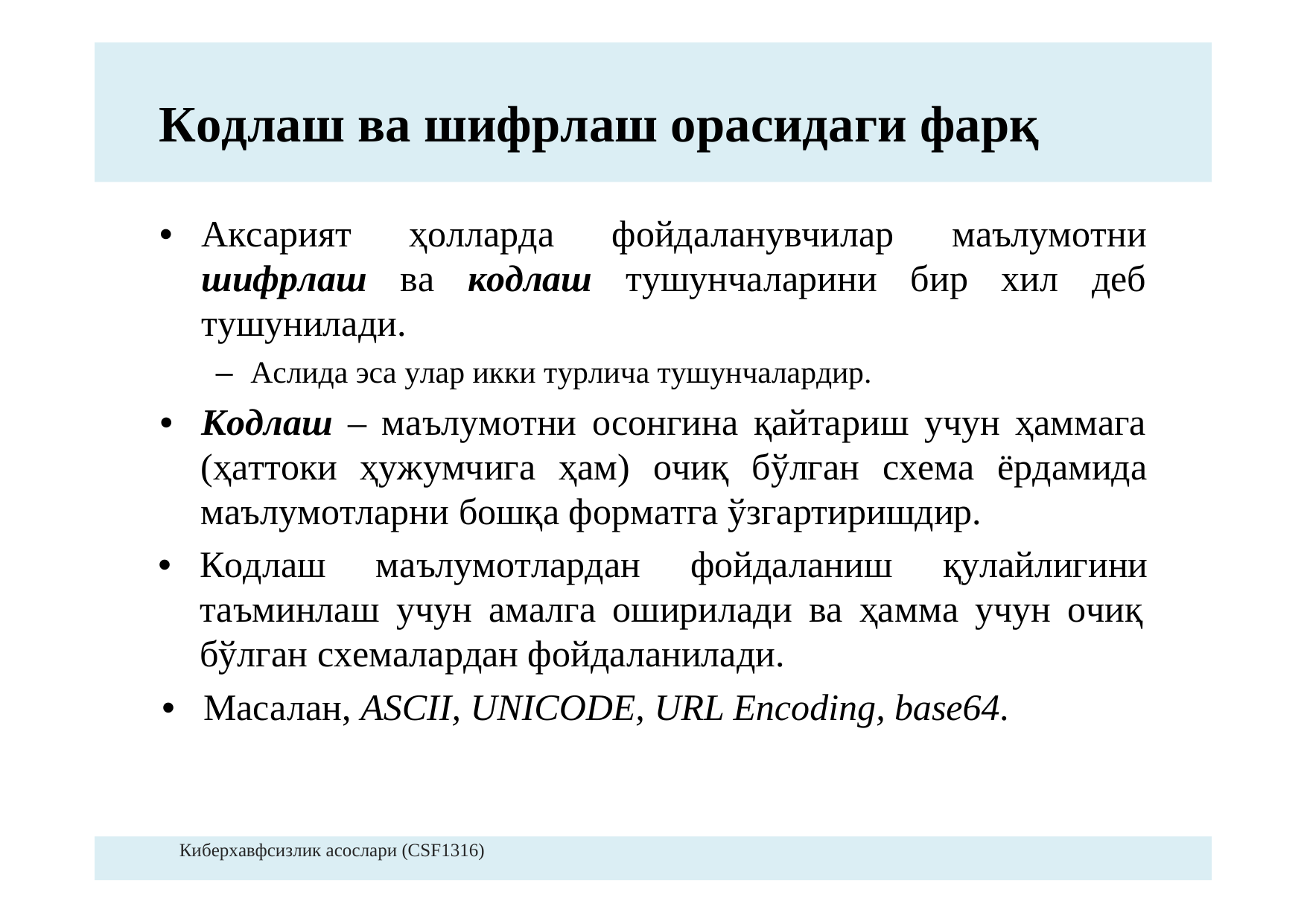

Кодлаш ва шифрлаш орасидаги фарқ
•Аксариятҳоллардафойдаланувчилармаълумотни
шифрлашвакодлаштушунчаларинибирхилдеб
тушунилади.

–Аслидаэсаулариккитурличатушунчалардир.
•Кодлаш–маълумотниосонгинақайтаришучунҳаммага
(ҳаттокиҳужумчигаҳам)очиқбўлгансхемаёрдамида
маълумотларнибошқаформатгаўзгартиришдир.
•Кодлашмаълумотларданфойдаланишқулайлигини
таъминлашучунамалгаошириладиваҳаммаучуночиқ
бўлгансхемаларданфойдаланилади.
•Масалан,ASCII,UNICODE,URLEncoding,base64.
Киберхавфсизлик асослари (CSF1316)